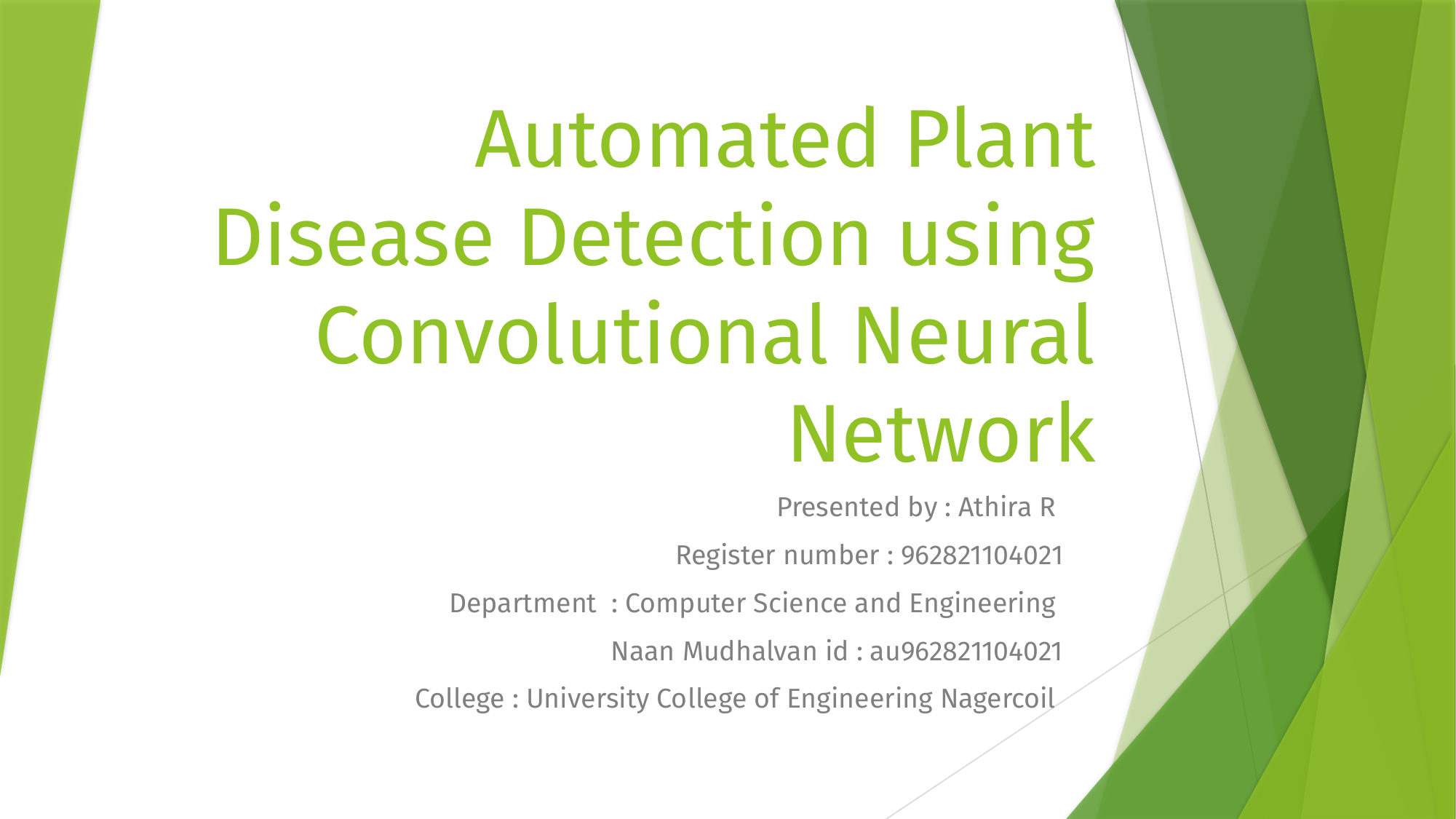

# Automated Plant Disease Detection using Convolutional Neural Network
Presented by : Athira R
Register number : 962821104021
Department  : Computer Science and Engineering
Naan Mudhalvan id : au962821104021
College : University College of Engineering Nagercoil